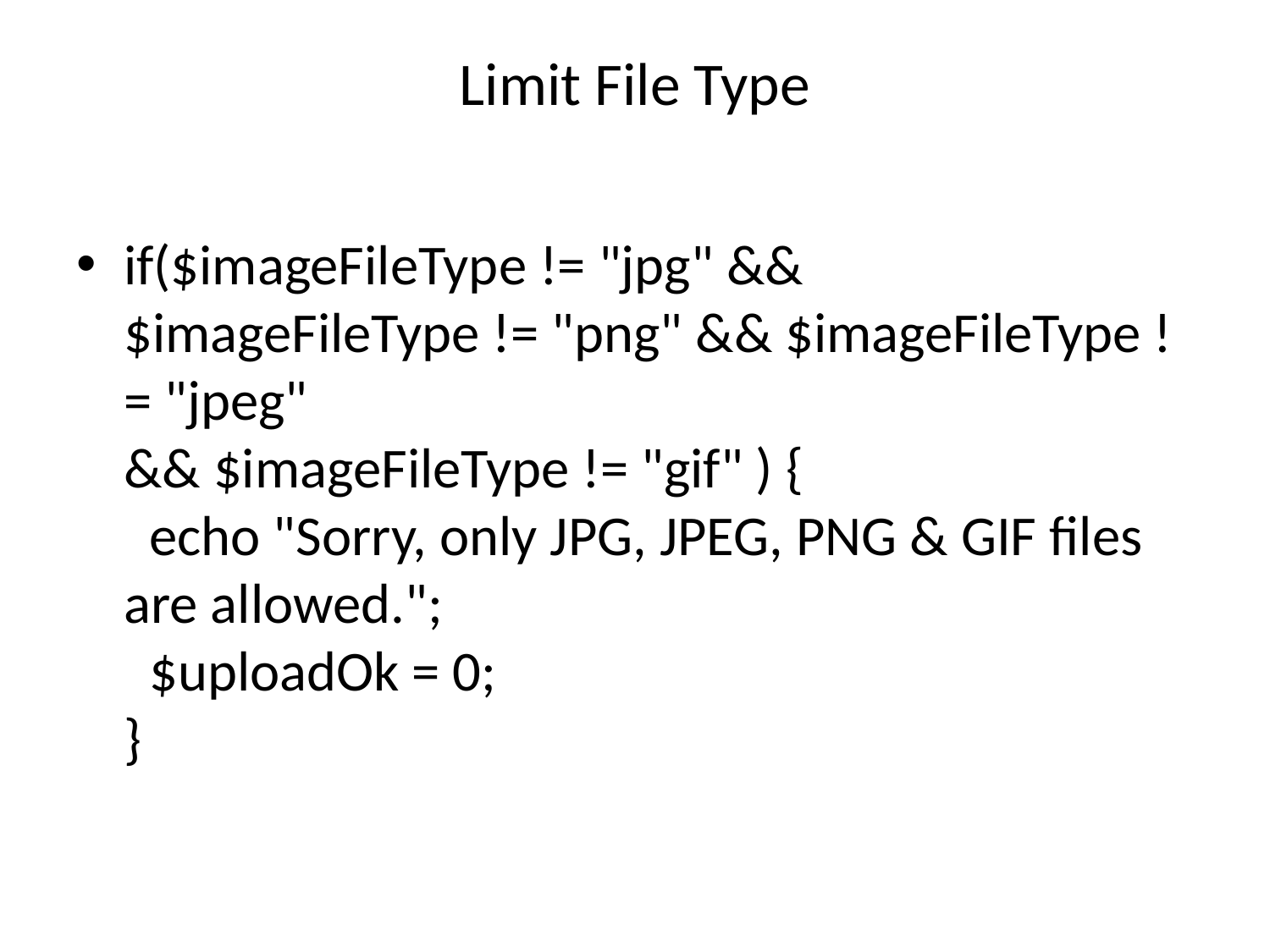

# Limit File Type
if($imageFileType != "jpg" && $imageFileType != "png" && $imageFileType != "jpeg"
&& $imageFileType != "gif" ) {
  echo "Sorry, only JPG, JPEG, PNG & GIF files are allowed.";
  $uploadOk = 0;
}